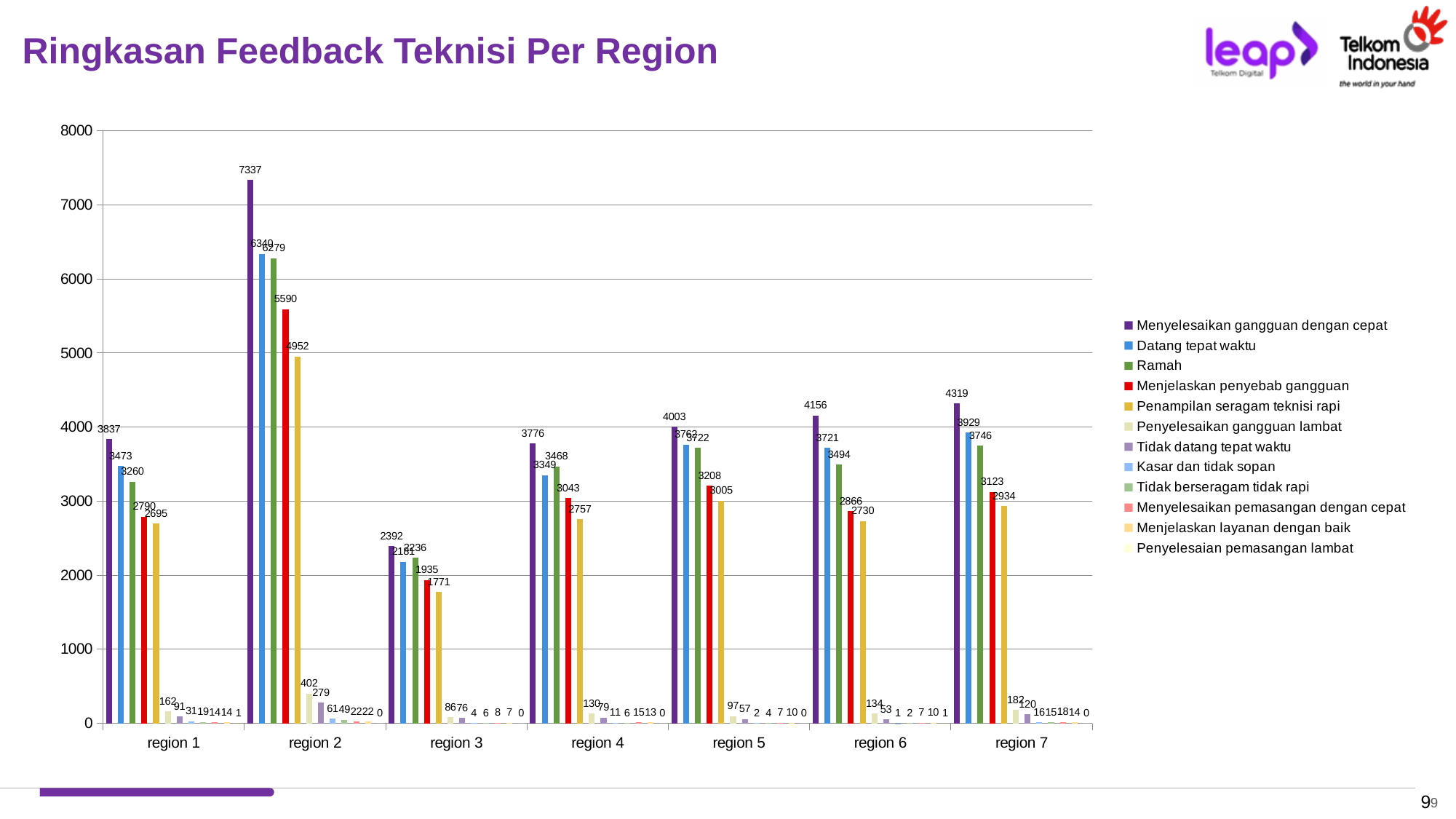

# Ringkasan Feedback Teknisi Per Region

### Chart

| Category | Menyelesaikan gangguan dengan cepat | Datang tepat waktu | Ramah | Menjelaskan penyebab gangguan | Penampilan seragam teknisi rapi | Penyelesaikan gangguan lambat | Tidak datang tepat waktu | Kasar dan tidak sopan | Tidak berseragam tidak rapi | Menyelesaikan pemasangan dengan cepat | Menjelaskan layanan dengan baik | Penyelesaian pemasangan lambat |
|---|---|---|---|---|---|---|---|---|---|---|---|---|
| region 1 | 3837.0 | 3473.0 | 3260.0 | 2790.0 | 2695.0 | 162.0 | 91.0 | 31.0 | 19.0 | 14.0 | 14.0 | 1.0 |
| region 2 | 7337.0 | 6340.0 | 6279.0 | 5590.0 | 4952.0 | 402.0 | 279.0 | 61.0 | 49.0 | 22.0 | 22.0 | 0.0 |
| region 3 | 2392.0 | 2181.0 | 2236.0 | 1935.0 | 1771.0 | 86.0 | 76.0 | 4.0 | 6.0 | 8.0 | 7.0 | 0.0 |
| region 4 | 3776.0 | 3349.0 | 3468.0 | 3043.0 | 2757.0 | 130.0 | 79.0 | 11.0 | 6.0 | 15.0 | 13.0 | 0.0 |
| region 5 | 4003.0 | 3762.0 | 3722.0 | 3208.0 | 3005.0 | 97.0 | 57.0 | 2.0 | 4.0 | 7.0 | 10.0 | 0.0 |
| region 6 | 4156.0 | 3721.0 | 3494.0 | 2866.0 | 2730.0 | 134.0 | 53.0 | 1.0 | 2.0 | 7.0 | 10.0 | 1.0 |
| region 7 | 4319.0 | 3929.0 | 3746.0 | 3123.0 | 2934.0 | 182.0 | 120.0 | 16.0 | 15.0 | 18.0 | 14.0 | 0.0 |